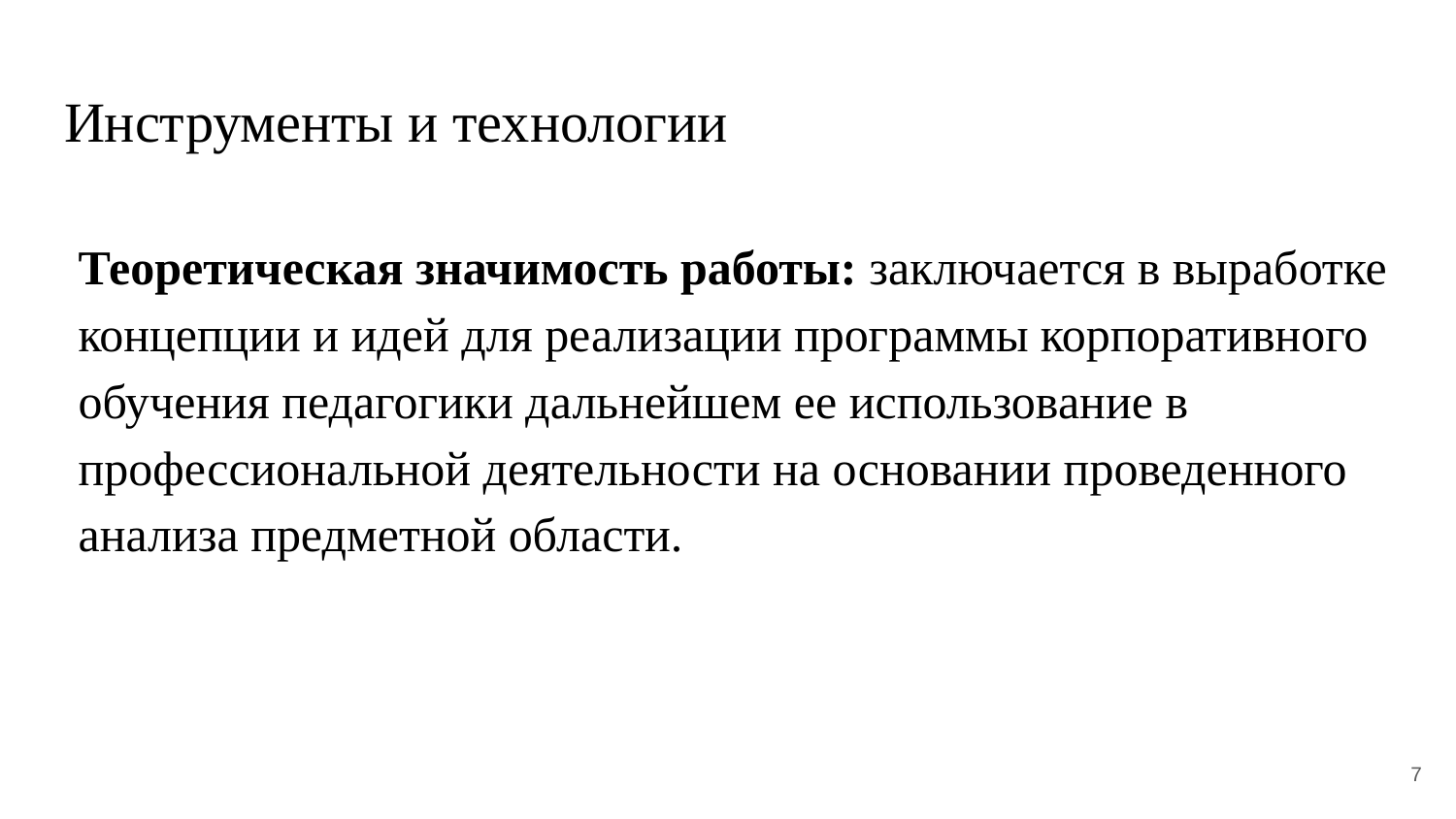

# Инструменты и технологии
Теоретическая значимость работы: заключается в выработке концепции и идей для реализации программы корпоративного обучения педагогики дальнейшем ее использование в профессиональной деятельности на основании проведенного анализа предметной области.

7